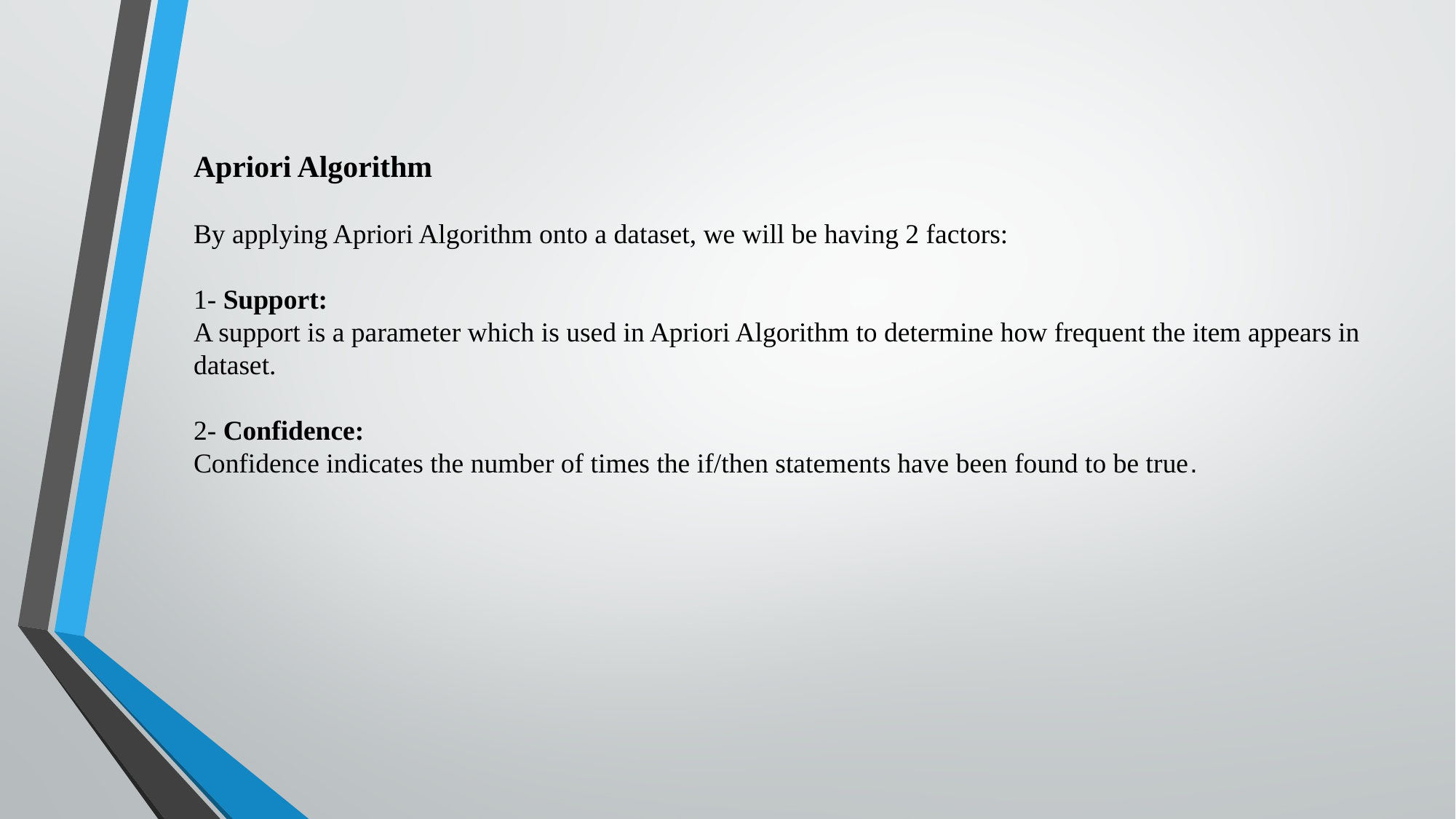

Apriori Algorithm

By applying Apriori Algorithm onto a dataset, we will be having 2 factors:

1- Support:
A support is a parameter which is used in Apriori Algorithm to determine how frequent the item appears in dataset.

2- Confidence:
Confidence indicates the number of times the if/then statements have been found to be true.